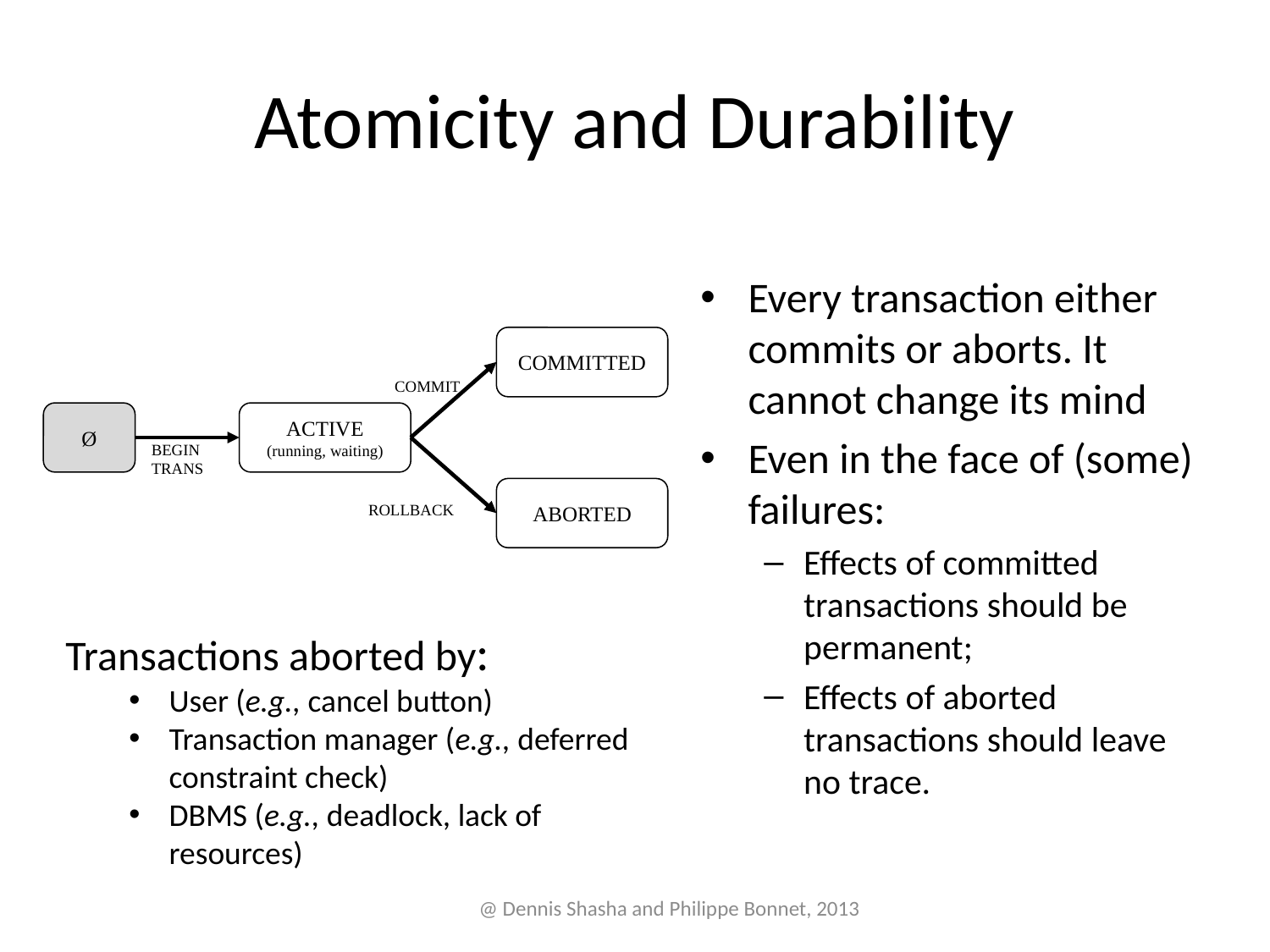

# Atomicity and Durability
Every transaction either commits or aborts. It cannot change its mind
Even in the face of (some) failures:
Effects of committed transactions should be permanent;
Effects of aborted transactions should leave no trace.

COMMITTED
COMMIT
Ø
ACTIVE
(running, waiting)
BEGIN
TRANS
ABORTED
ROLLBACK
Transactions aborted by:
User (e.g., cancel button)
Transaction manager (e.g., deferred constraint check)
DBMS (e.g., deadlock, lack of resources)

@ Dennis Shasha and Philippe Bonnet, 2013